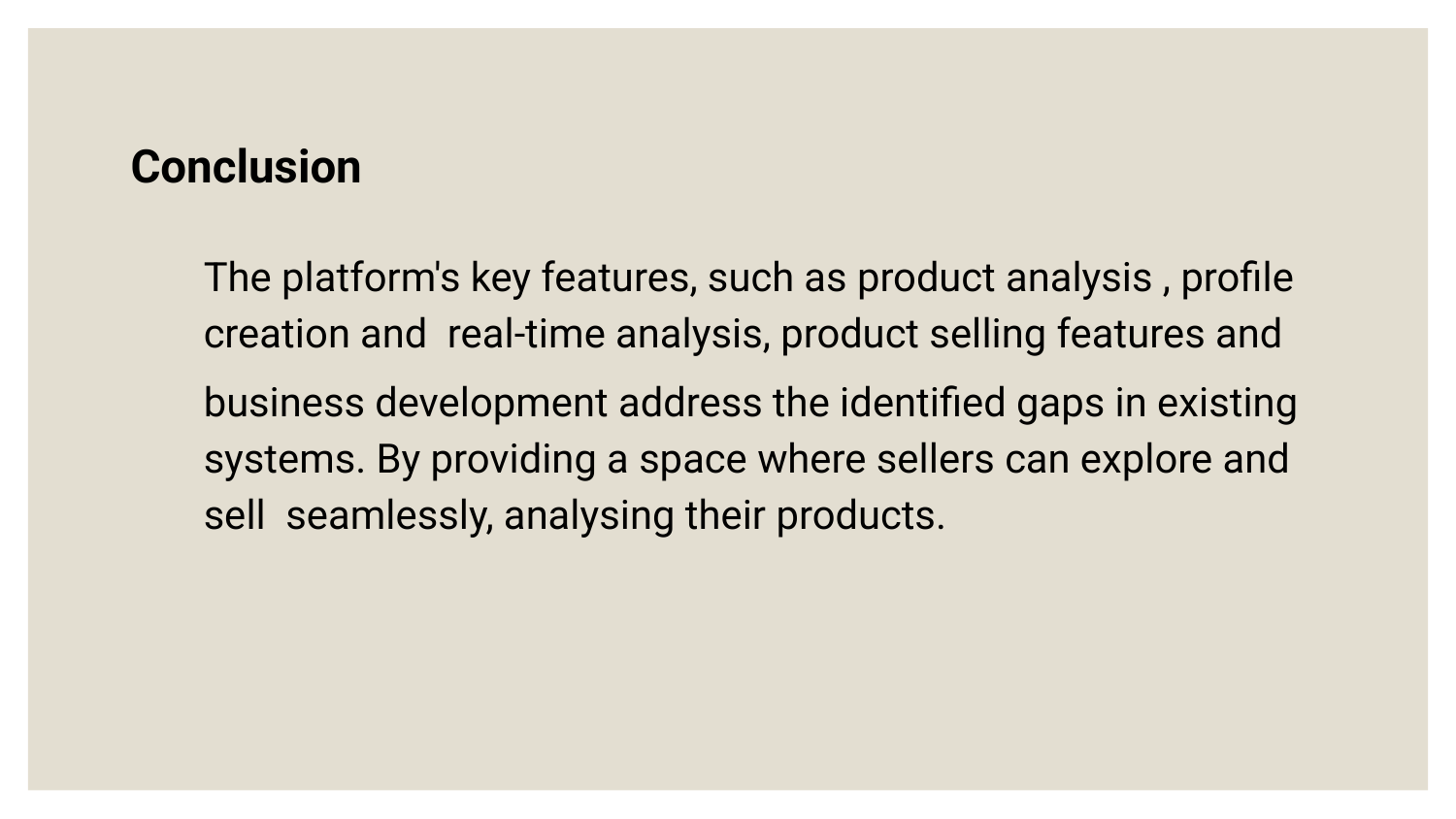

Conclusion

# The platform's key features, such as product analysis , profile creation and  real-time analysis, product selling features and
business development address the identified gaps in existing systems. By providing a space where sellers can explore and sell  seamlessly, analysing their products.